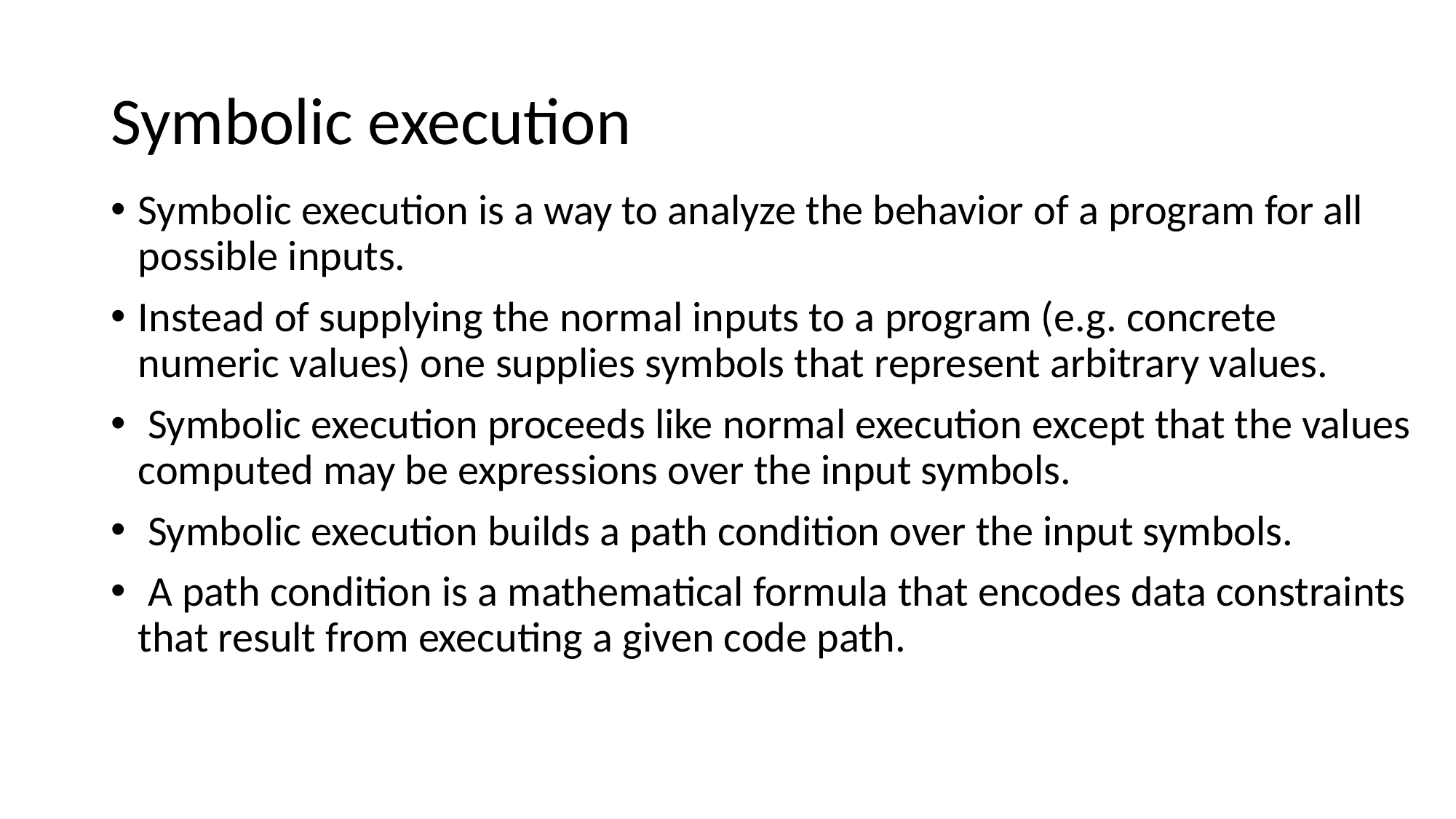

# Symbolic execution
Symbolic execution is a way to analyze the behavior of a program for all possible inputs.
Instead of supplying the normal inputs to a program (e.g. concrete numeric values) one supplies symbols that represent arbitrary values.
 Symbolic execution proceeds like normal execution except that the values computed may be expressions over the input symbols.
 Symbolic execution builds a path condition over the input symbols.
 A path condition is a mathematical formula that encodes data constraints that result from executing a given code path.